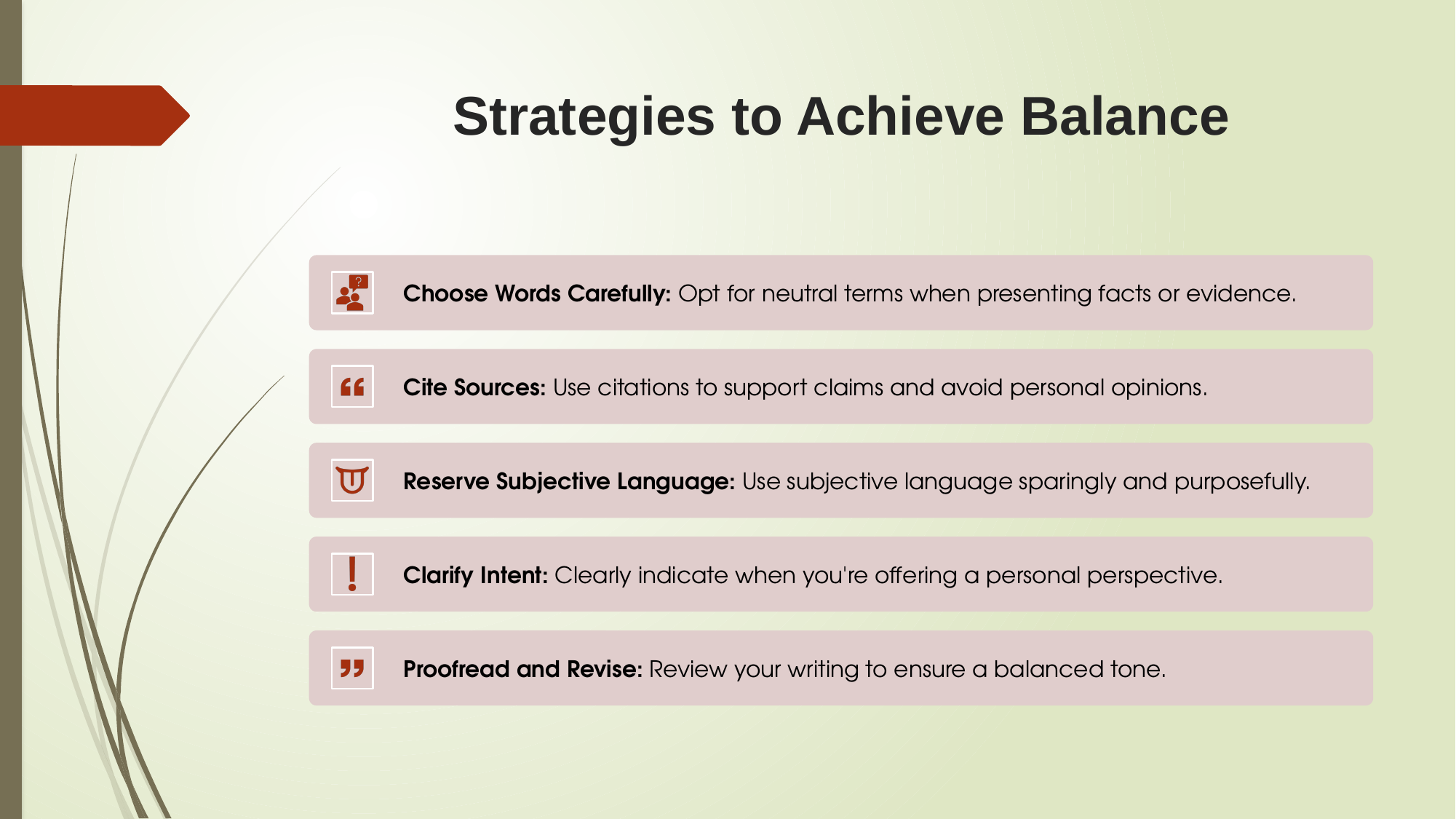

# Strategies to Achieve Balance
Choose Words Carefully: Opt for neutral terms when presenting facts or evidence.
Cite Sources: Use citations to support claims and avoid personal opinions.
Reserve Subjective Language: Use subjective language sparingly and purposefully.
Clarify Intent: Clearly indicate when you're offering a personal perspective.
Proofread and Revise: Review your writing to ensure a balanced tone.